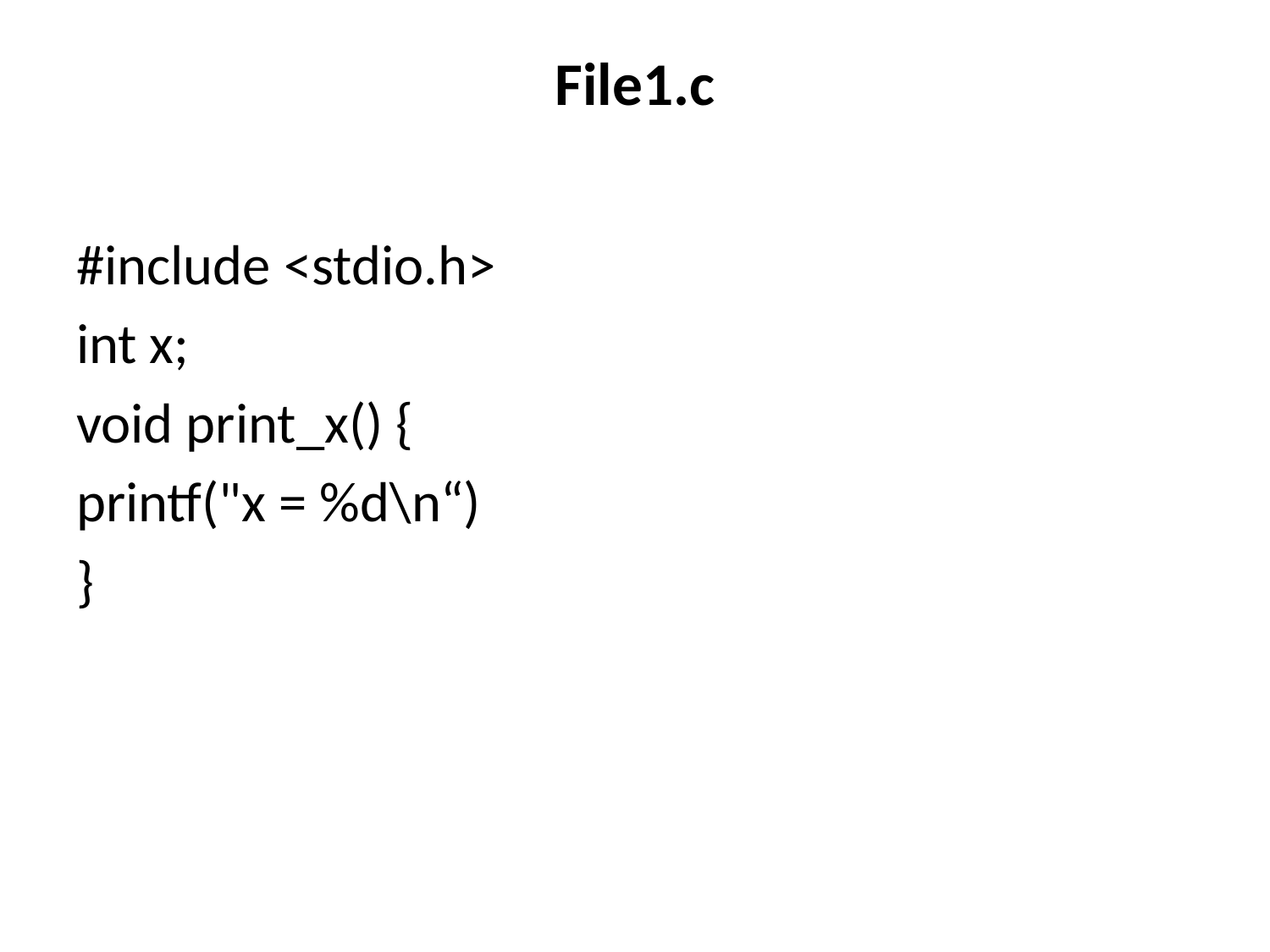

# File1.c
#include <stdio.h>
int x;
void print_x() {
printf("x = %d\n“)
}